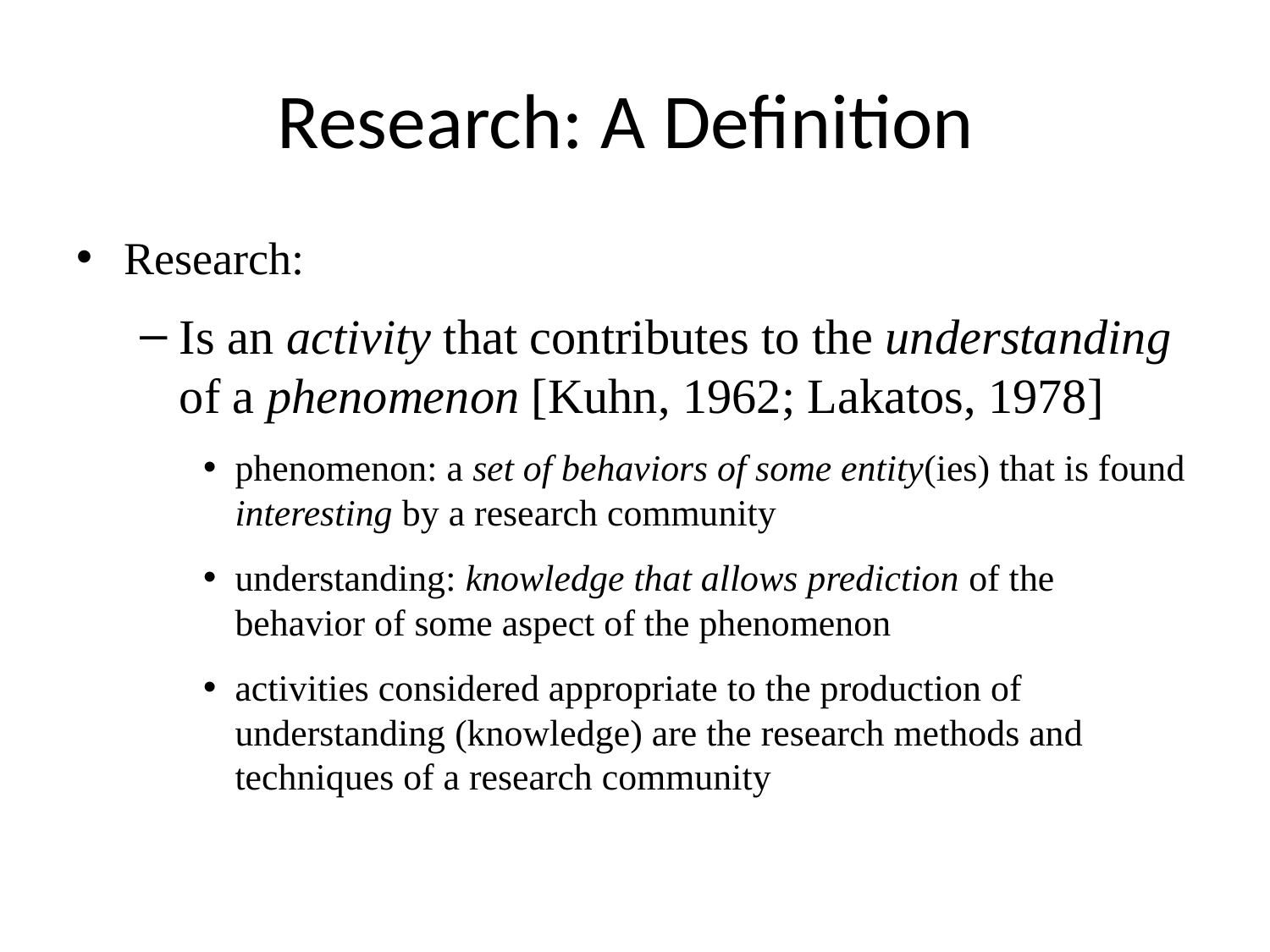

# Research: A Definition
Research:
Is an activity that contributes to the understanding of a phenomenon [Kuhn, 1962; Lakatos, 1978]
phenomenon: a set of behaviors of some entity(ies) that is found interesting by a research community
understanding: knowledge that allows prediction of the behavior of some aspect of the phenomenon
activities considered appropriate to the production of understanding (knowledge) are the research methods and techniques of a research community